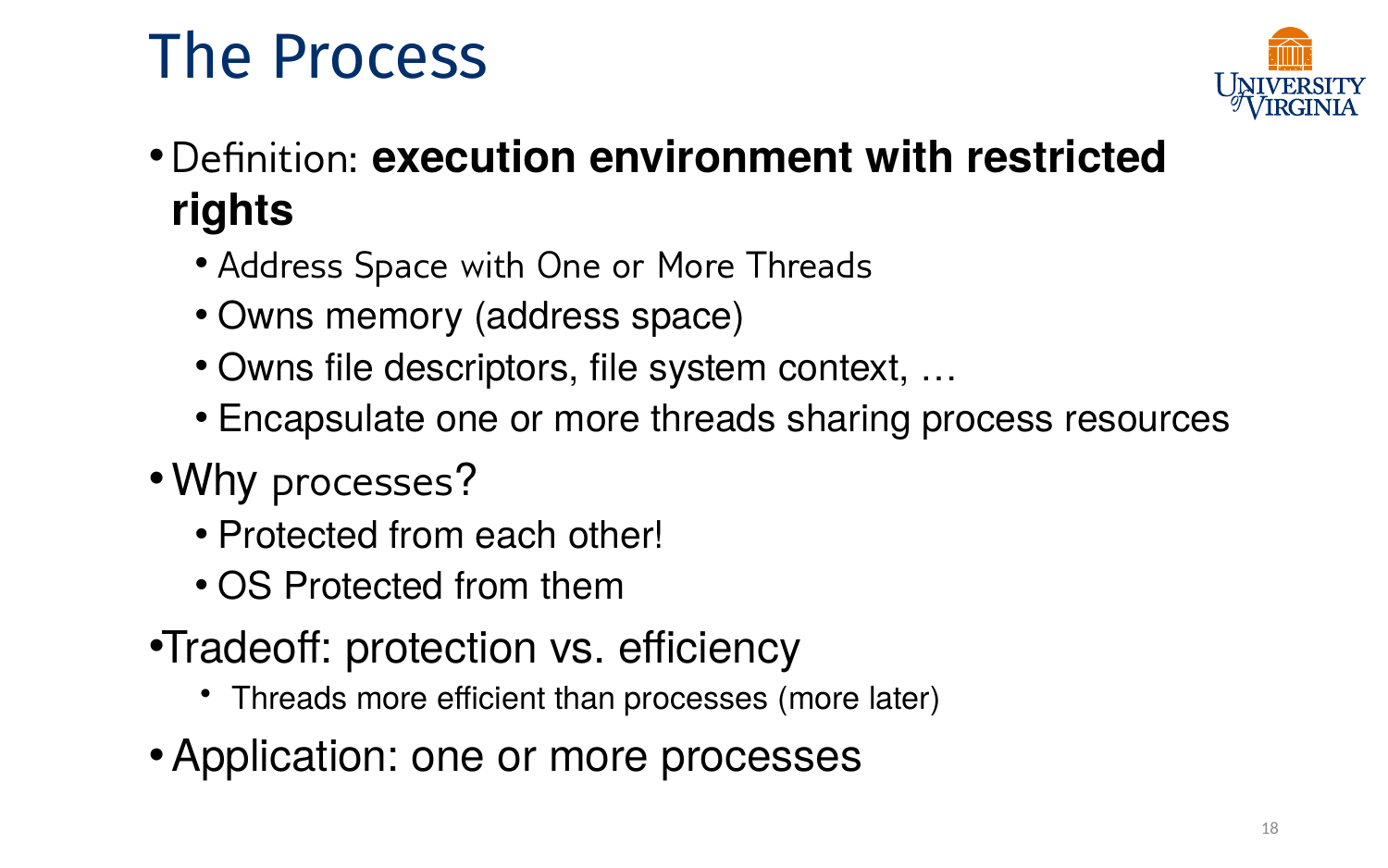

# The Process
Definition: execution environment with restricted rights
Address Space with One or More Threads
Owns memory (address space)
Owns file descriptors, file system context, …
Encapsulate one or more threads sharing process resources
Why processes?
Protected from each other!
OS Protected from them
Tradeoff: protection vs. efficiency
Threads more efficient than processes (more later)
Application: one or more processes

18